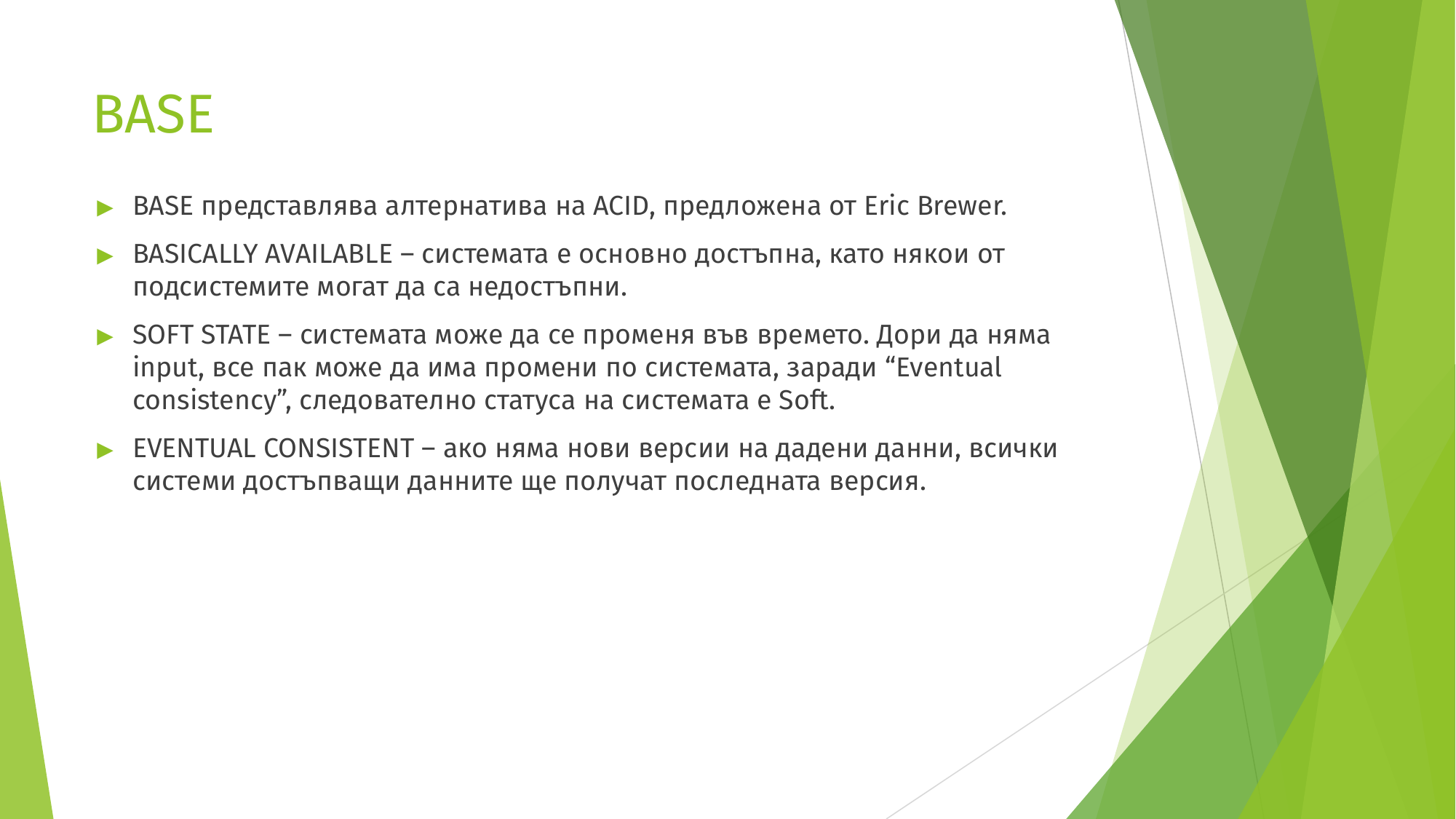

# BASE
BASE представлява алтернатива на ACID, предложена от Eric Brewer.
BASICALLY AVAILABLE – системата е основно достъпна, като някои от подсистемите могат да са недостъпни.
SOFT STATE – системата може да се променя във времето. Дори да няма input, все пак може да има промени по системата, заради “Eventual consistency”, следователно статуса на системата е Soft.
EVENTUAL CONSISTENT – ако няма нови версии на дадени данни, всички системи достъпващи данните ще получат последната версия.